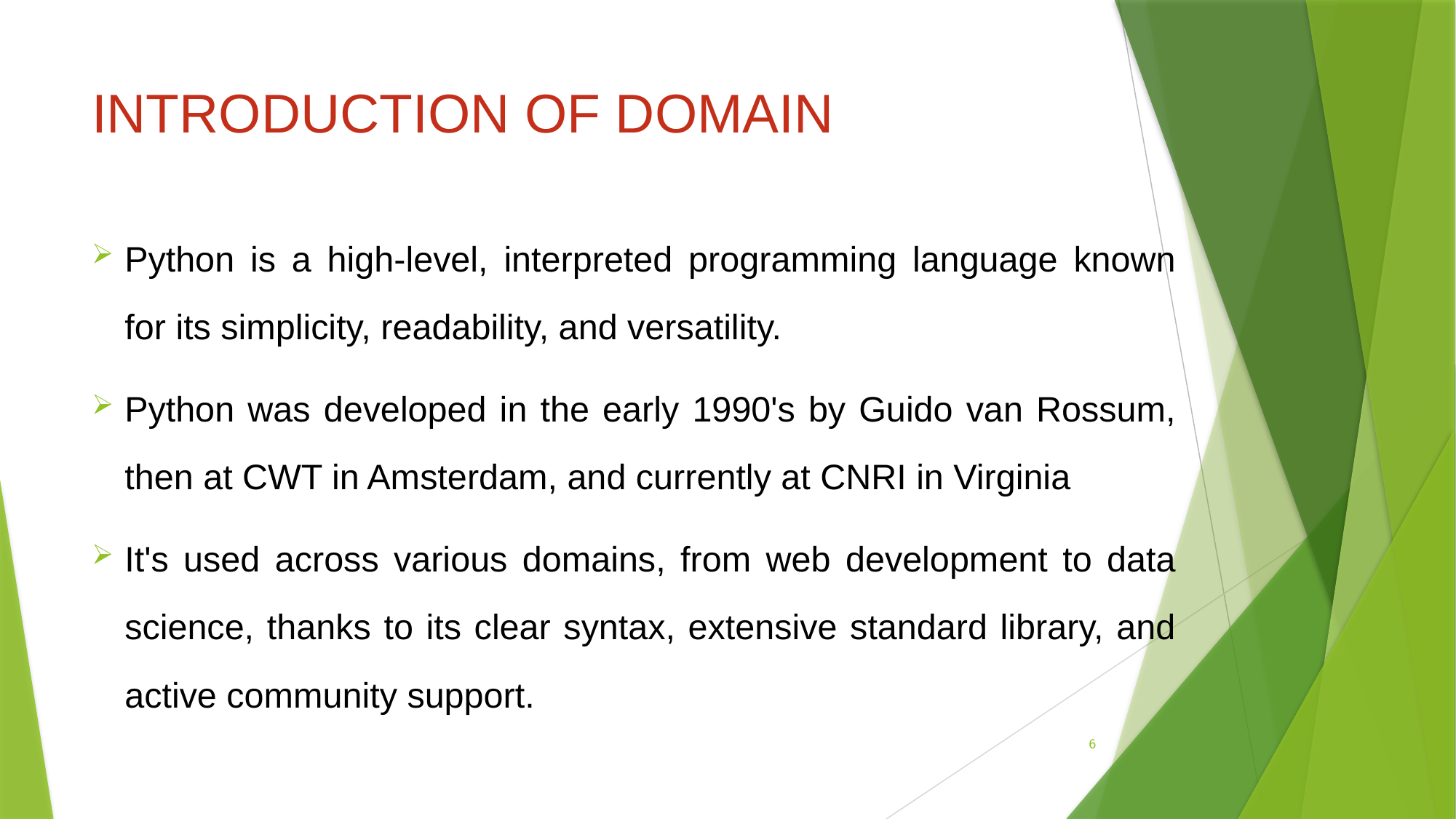

# INTRODUCTION OF DOMAIN
Python is a high-level, interpreted programming language known for its simplicity, readability, and versatility.
Python was developed in the early 1990's by Guido van Rossum, then at CWT in Amsterdam, and currently at CNRI in Virginia
It's used across various domains, from web development to data science, thanks to its clear syntax, extensive standard library, and active community support.

6